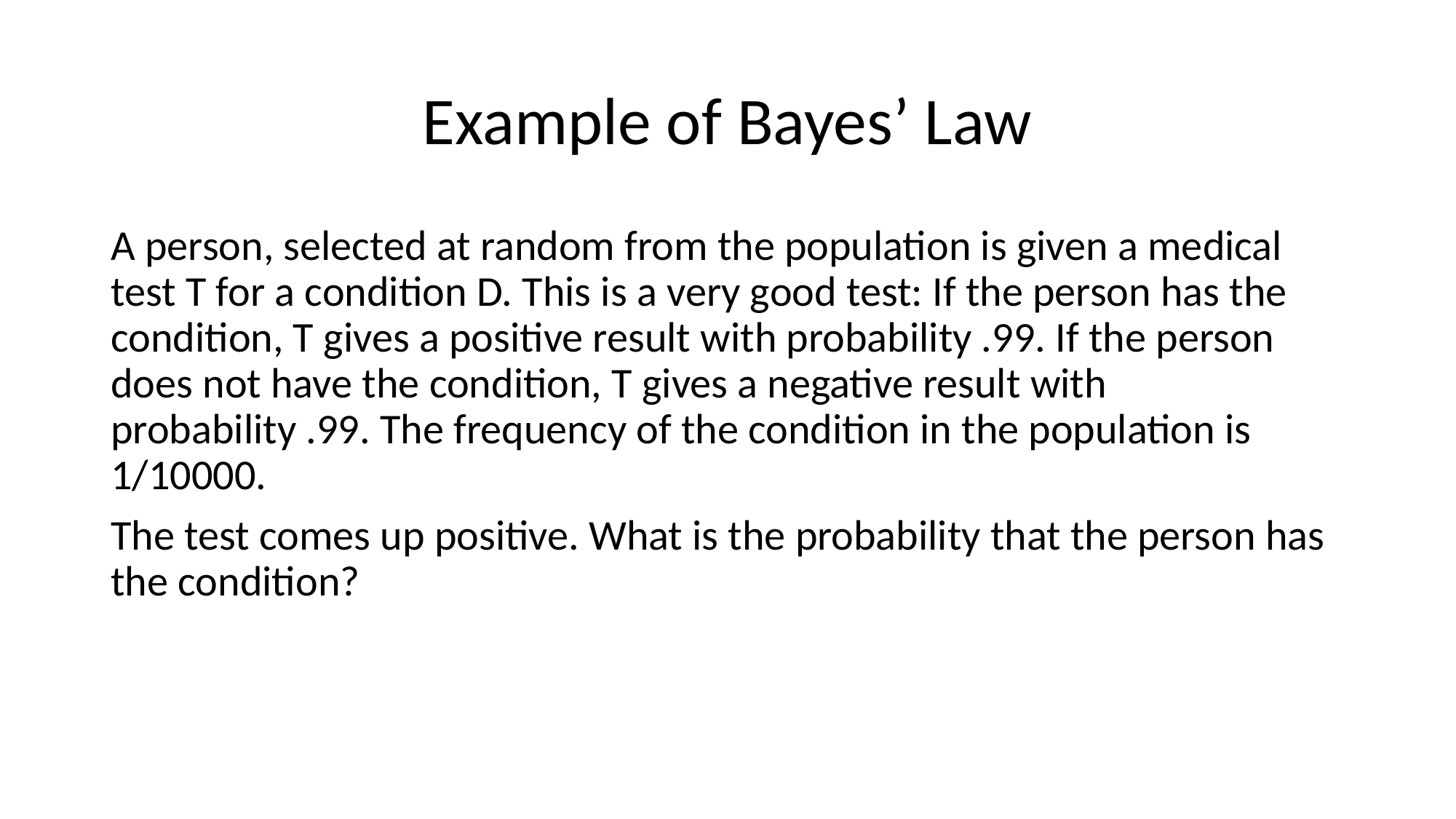

# Example of Bayes’ Law
A person, selected at random from the population is given a medical test T for a condition D. This is a very good test: If the person has the condition, T gives a positive result with probability .99. If the person does not have the condition, T gives a negative result with probability .99. The frequency of the condition in the population is 1/10000.
The test comes up positive. What is the probability that the person has the condition?